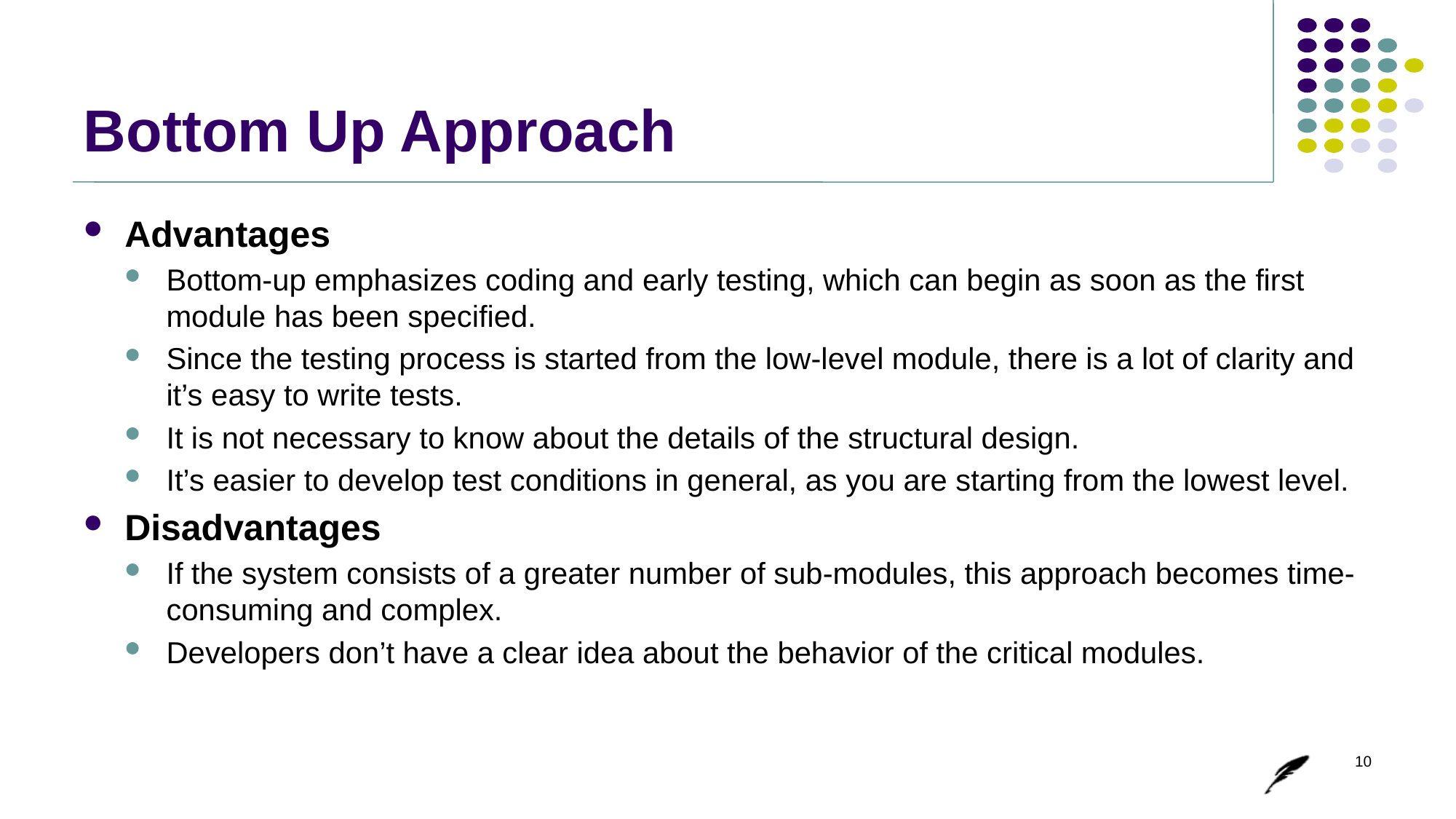

# Bottom Up Approach
Advantages
Bottom-up emphasizes coding and early testing, which can begin as soon as the first module has been specified.
Since the testing process is started from the low-level module, there is a lot of clarity and it’s easy to write tests.
It is not necessary to know about the details of the structural design.
It’s easier to develop test conditions in general, as you are starting from the lowest level.
Disadvantages
If the system consists of a greater number of sub-modules, this approach becomes time-consuming and complex.
Developers don’t have a clear idea about the behavior of the critical modules.
10